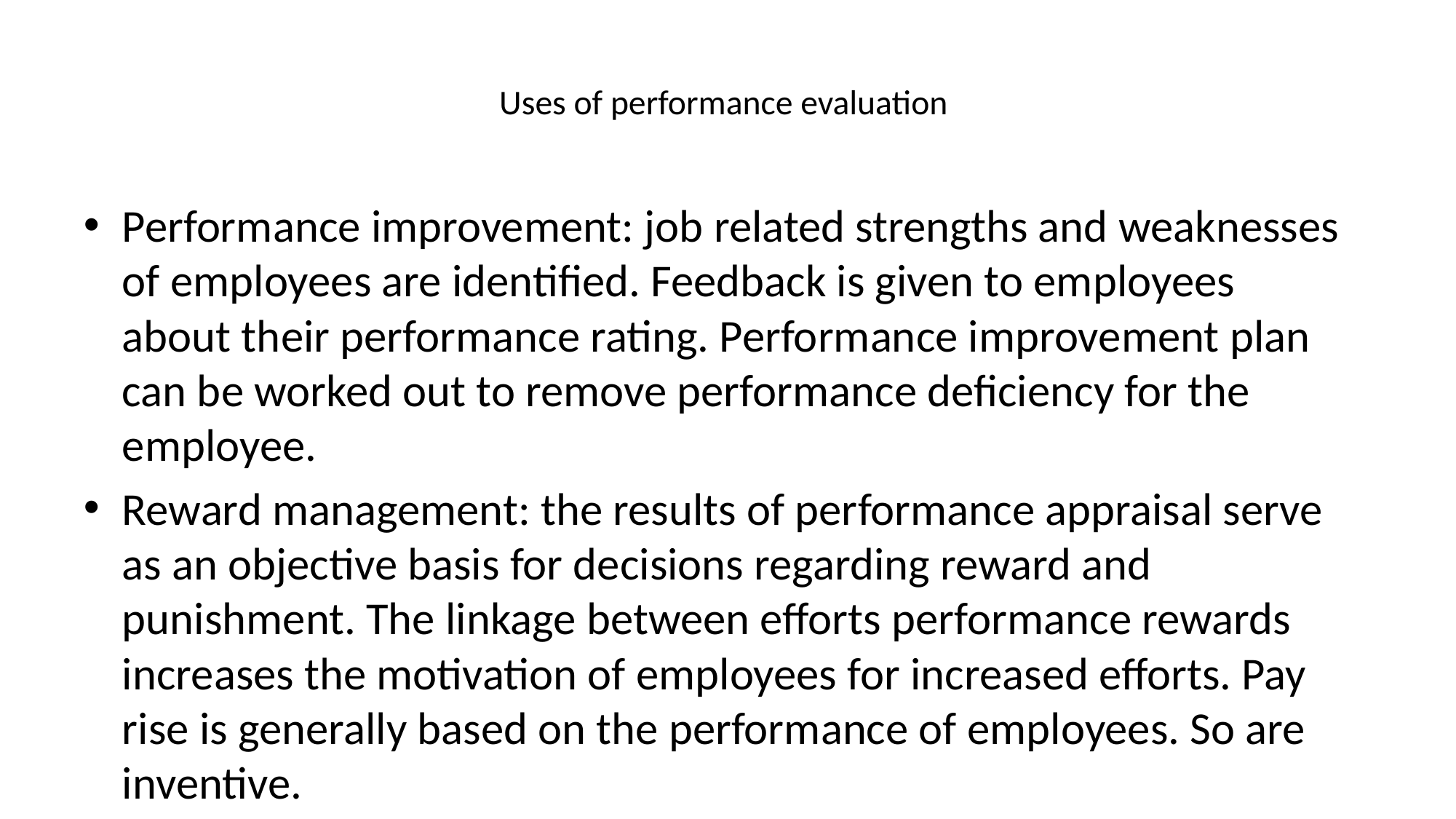

# Uses of performance evaluation
Performance improvement: job related strengths and weaknesses of employees are identified. Feedback is given to employees about their performance rating. Performance improvement plan can be worked out to remove performance deficiency for the employee.
Reward management: the results of performance appraisal serve as an objective basis for decisions regarding reward and punishment. The linkage between efforts performance rewards increases the motivation of employees for increased efforts. Pay rise is generally based on the performance of employees. So are inventive.